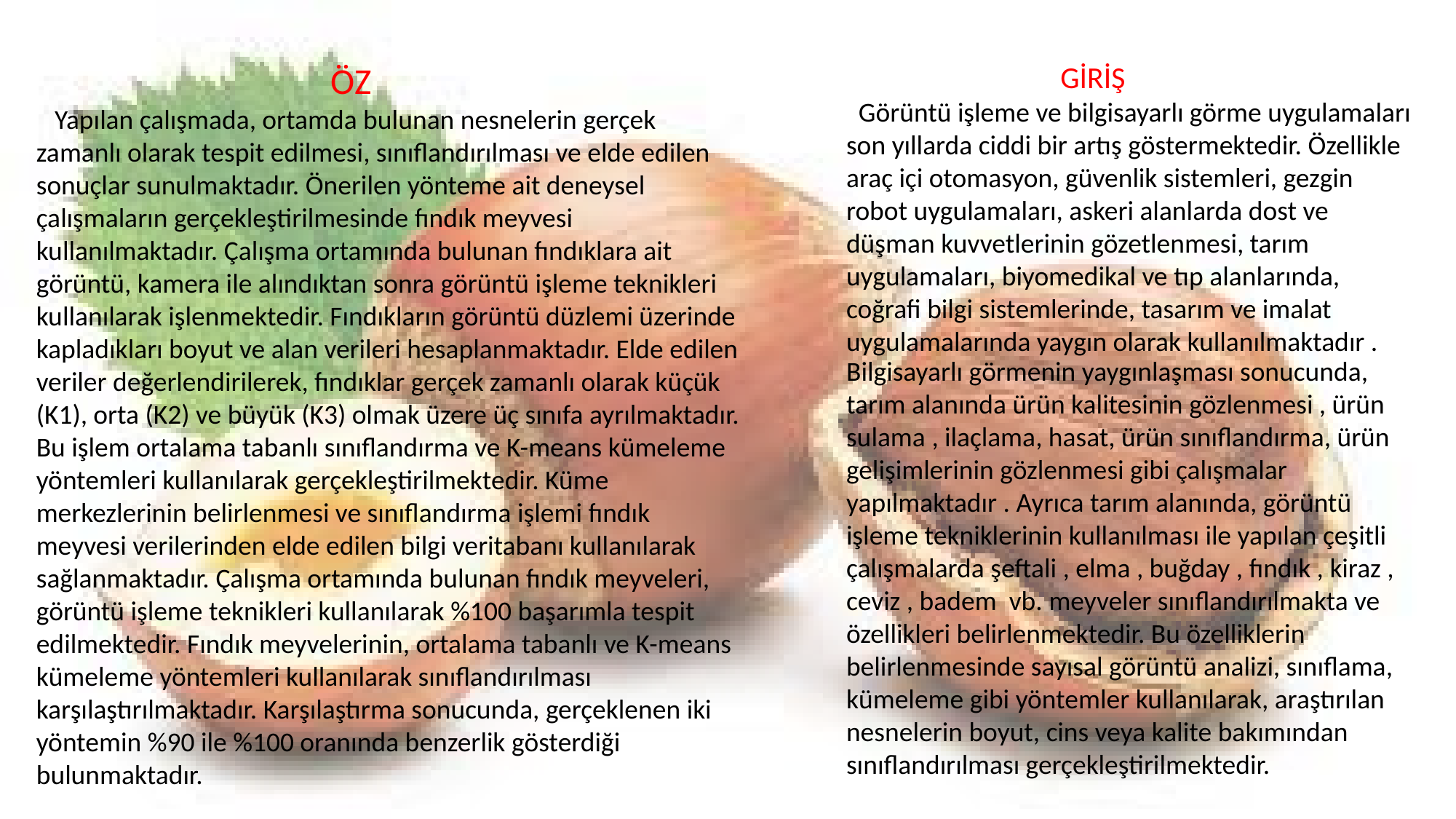

ÖZ
   Yapılan çalışmada, ortamda bulunan nesnelerin gerçek zamanlı olarak tespit edilmesi, sınıflandırılması ve elde edilen sonuçlar sunulmaktadır. Önerilen yönteme ait deneysel çalışmaların gerçekleştirilmesinde fındık meyvesi kullanılmaktadır. Çalışma ortamında bulunan fındıklara ait görüntü, kamera ile alındıktan sonra görüntü işleme teknikleri kullanılarak işlenmektedir. Fındıkların görüntü düzlemi üzerinde kapladıkları boyut ve alan verileri hesaplanmaktadır. Elde edilen veriler değerlendirilerek, fındıklar gerçek zamanlı olarak küçük (K1), orta (K2) ve büyük (K3) olmak üzere üç sınıfa ayrılmaktadır. Bu işlem ortalama tabanlı sınıflandırma ve K-means kümeleme yöntemleri kullanılarak gerçekleştirilmektedir. Küme merkezlerinin belirlenmesi ve sınıflandırma işlemi fındık meyvesi verilerinden elde edilen bilgi veritabanı kullanılarak sağlanmaktadır. Çalışma ortamında bulunan fındık meyveleri, görüntü işleme teknikleri kullanılarak %100 başarımla tespit edilmektedir. Fındık meyvelerinin, ortalama tabanlı ve K-means kümeleme yöntemleri kullanılarak sınıflandırılması karşılaştırılmaktadır. Karşılaştırma sonucunda, gerçeklenen iki yöntemin %90 ile %100 oranında benzerlik gösterdiği bulunmaktadır.
                               GİRİŞ
  Görüntü işleme ve bilgisayarlı görme uygulamaları son yıllarda ciddi bir artış göstermektedir. Özellikle araç içi otomasyon, güvenlik sistemleri, gezgin robot uygulamaları, askeri alanlarda dost ve düşman kuvvetlerinin gözetlenmesi, tarım uygulamaları, biyomedikal ve tıp alanlarında, coğrafi bilgi sistemlerinde, tasarım ve imalat uygulamalarında yaygın olarak kullanılmaktadır .
Bilgisayarlı görmenin yaygınlaşması sonucunda, tarım alanında ürün kalitesinin gözlenmesi , ürün sulama , ilaçlama, hasat, ürün sınıflandırma, ürün gelişimlerinin gözlenmesi gibi çalışmalar yapılmaktadır . Ayrıca tarım alanında, görüntü işleme tekniklerinin kullanılması ile yapılan çeşitli çalışmalarda şeftali , elma , buğday , fındık , kiraz , ceviz , badem  vb. meyveler sınıflandırılmakta ve özellikleri belirlenmektedir. Bu özelliklerin belirlenmesinde sayısal görüntü analizi, sınıflama, kümeleme gibi yöntemler kullanılarak, araştırılan nesnelerin boyut, cins veya kalite bakımından sınıflandırılması gerçekleştirilmektedir.